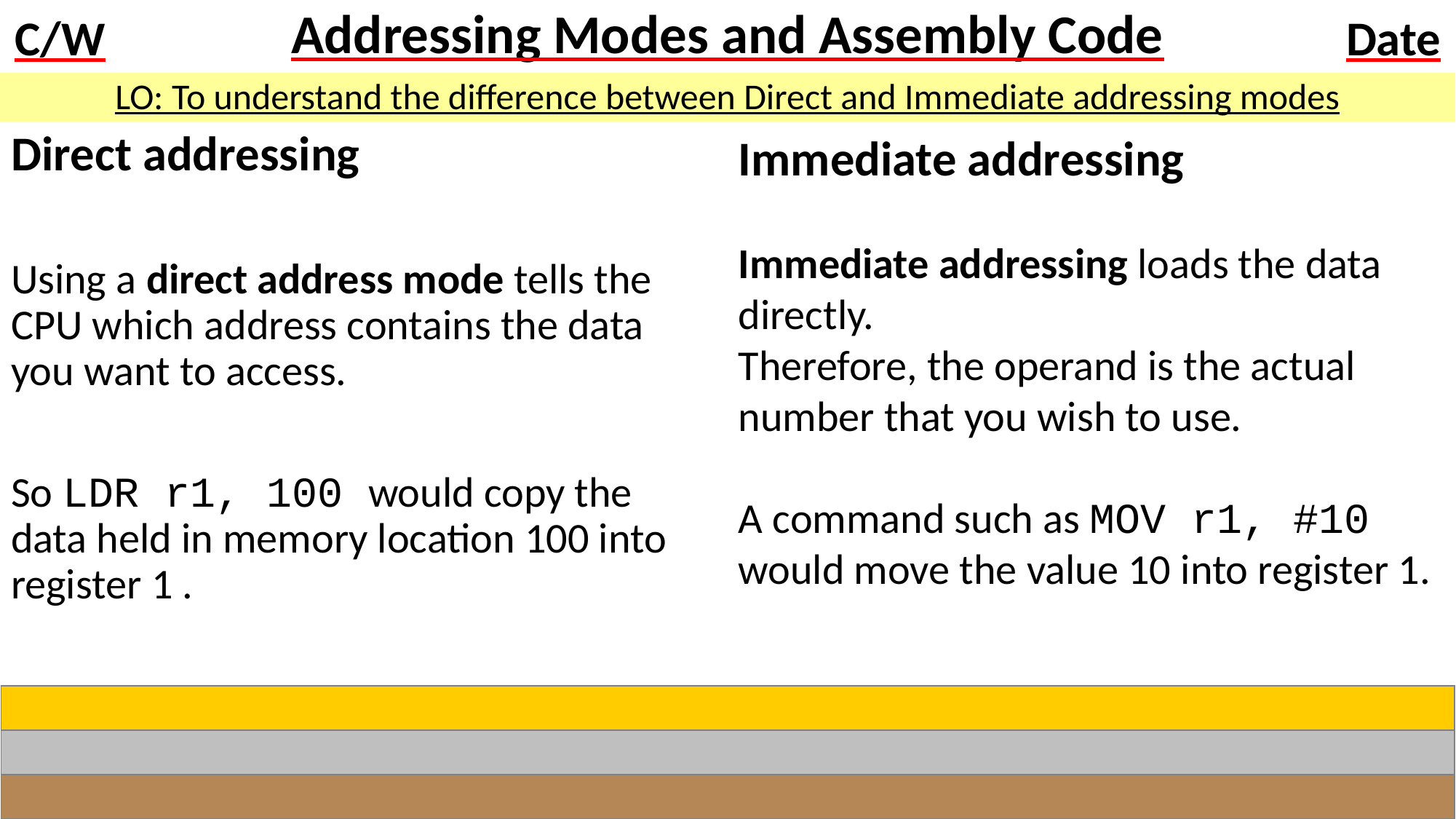

# Addressing Modes and Assembly Code
LO: To understand the difference between Direct and Immediate addressing modes
Immediate addressing

Immediate addressing loads the data directly.
Therefore, the operand is the actual number that you wish to use.

A command such as MOV r1, #10 would move the value 10 into register 1.
Direct addressing

Using a direct address mode tells the CPU which address contains the data you want to access.

So LDR r1, 100 would copy the data held in memory location 100 into register 1 .